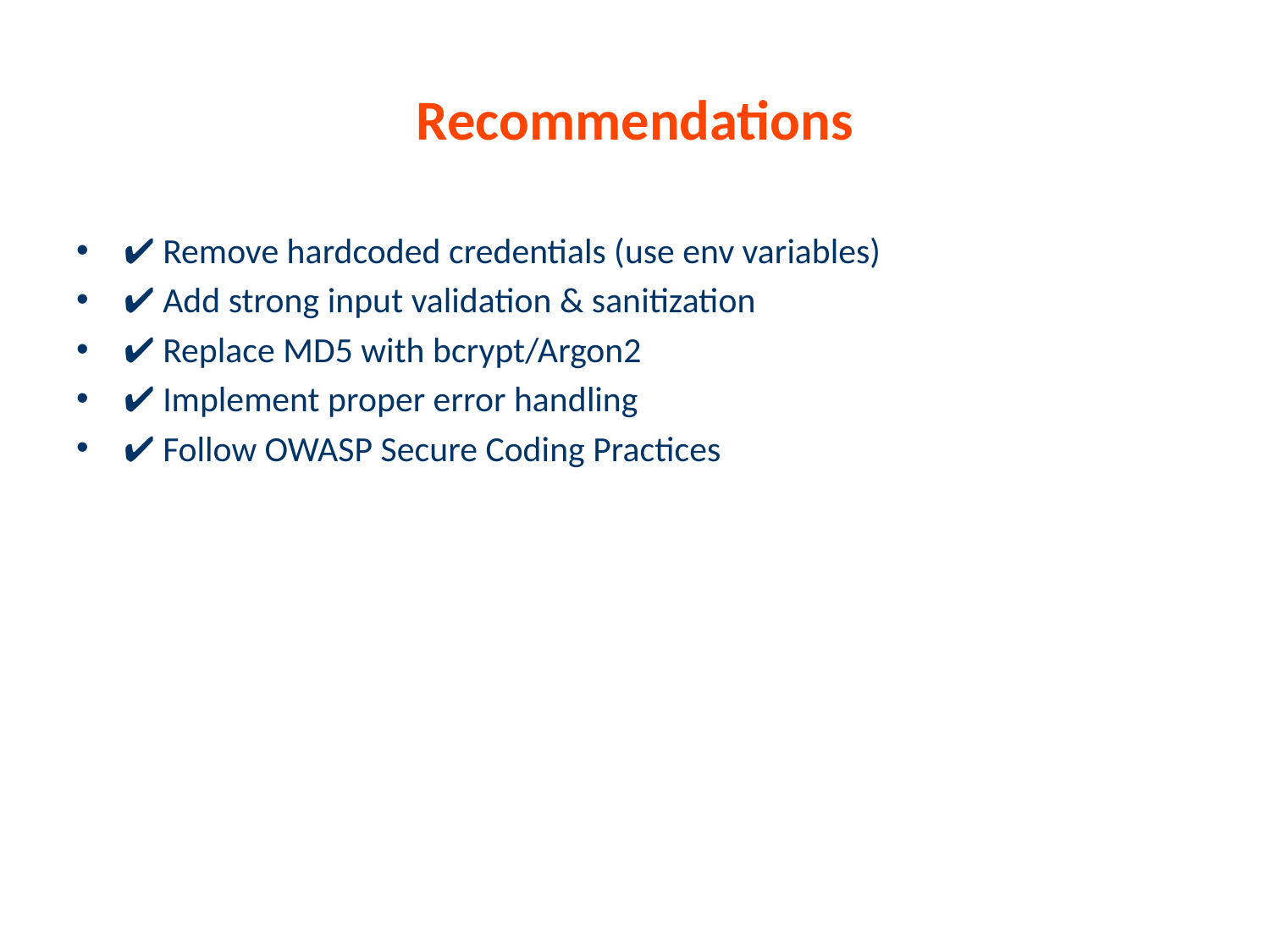

# Recommendations
✔ Remove hardcoded credentials (use env variables)
✔ Add strong input validation & sanitization
✔ Replace MD5 with bcrypt/Argon2
✔ Implement proper error handling
✔ Follow OWASP Secure Coding Practices